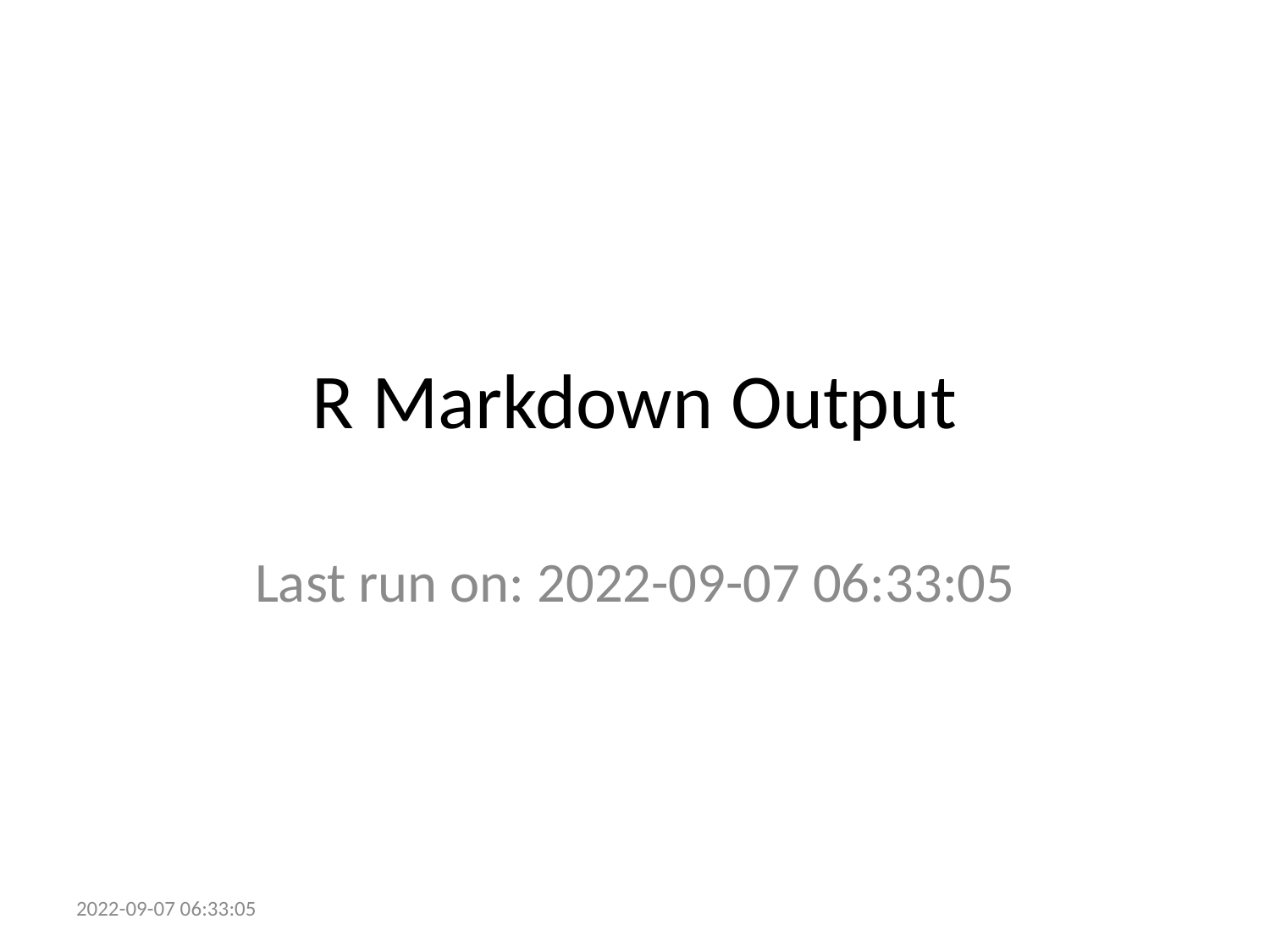

# R Markdown Output
Last run on: 2022-09-07 06:33:05
2022-09-07 06:33:05